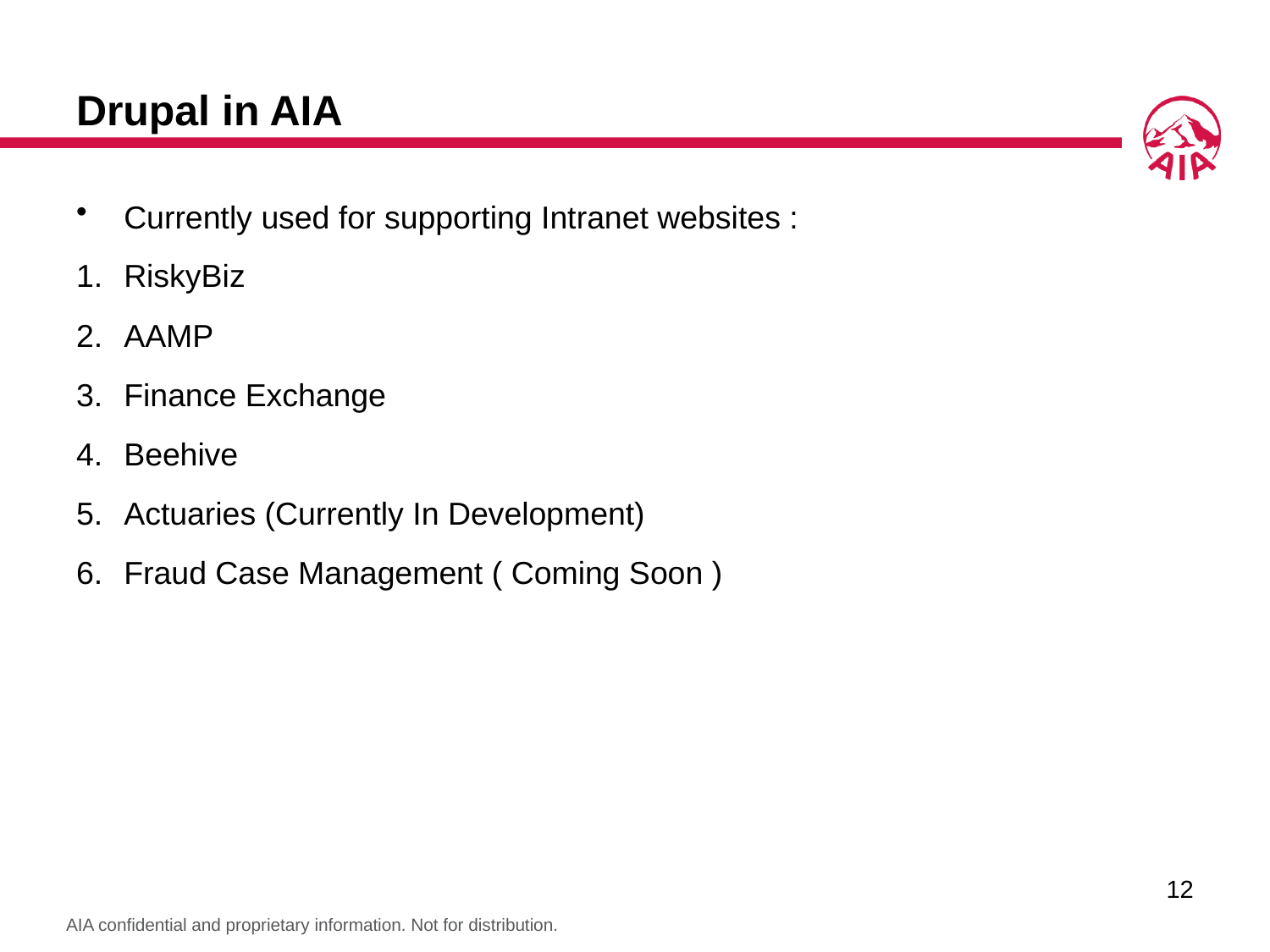

# Drupal in AIA
Currently used for supporting Intranet websites :
RiskyBiz
AAMP
Finance Exchange
Beehive
Actuaries (Currently In Development)
Fraud Case Management ( Coming Soon )

12